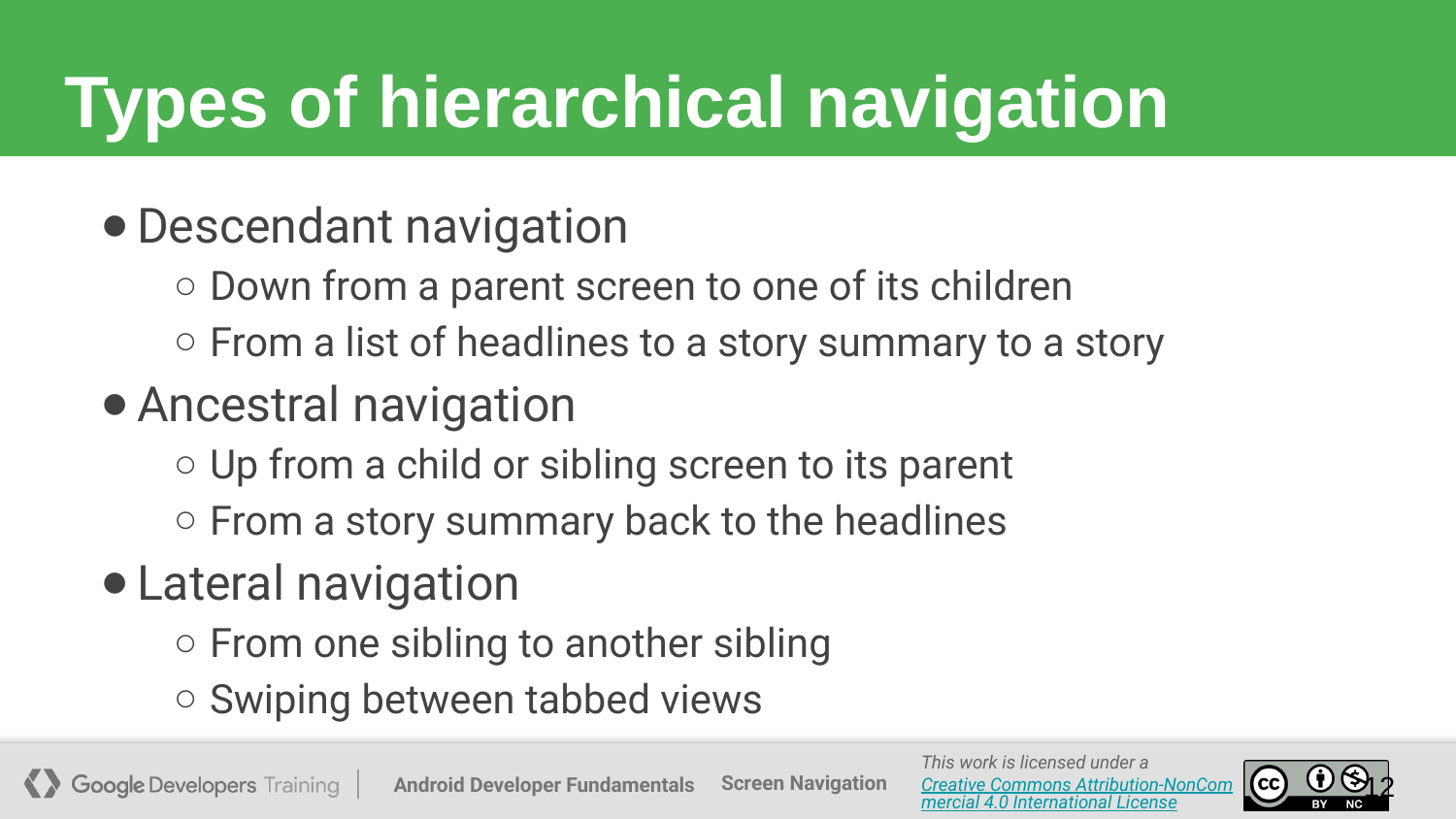

# Types of hierarchical navigation
Descendant navigation
Down from a parent screen to one of its children
From a list of headlines to a story summary to a story
Ancestral navigation
Up from a child or sibling screen to its parent
From a story summary back to the headlines
Lateral navigation
From one sibling to another sibling
Swiping between tabbed views

12